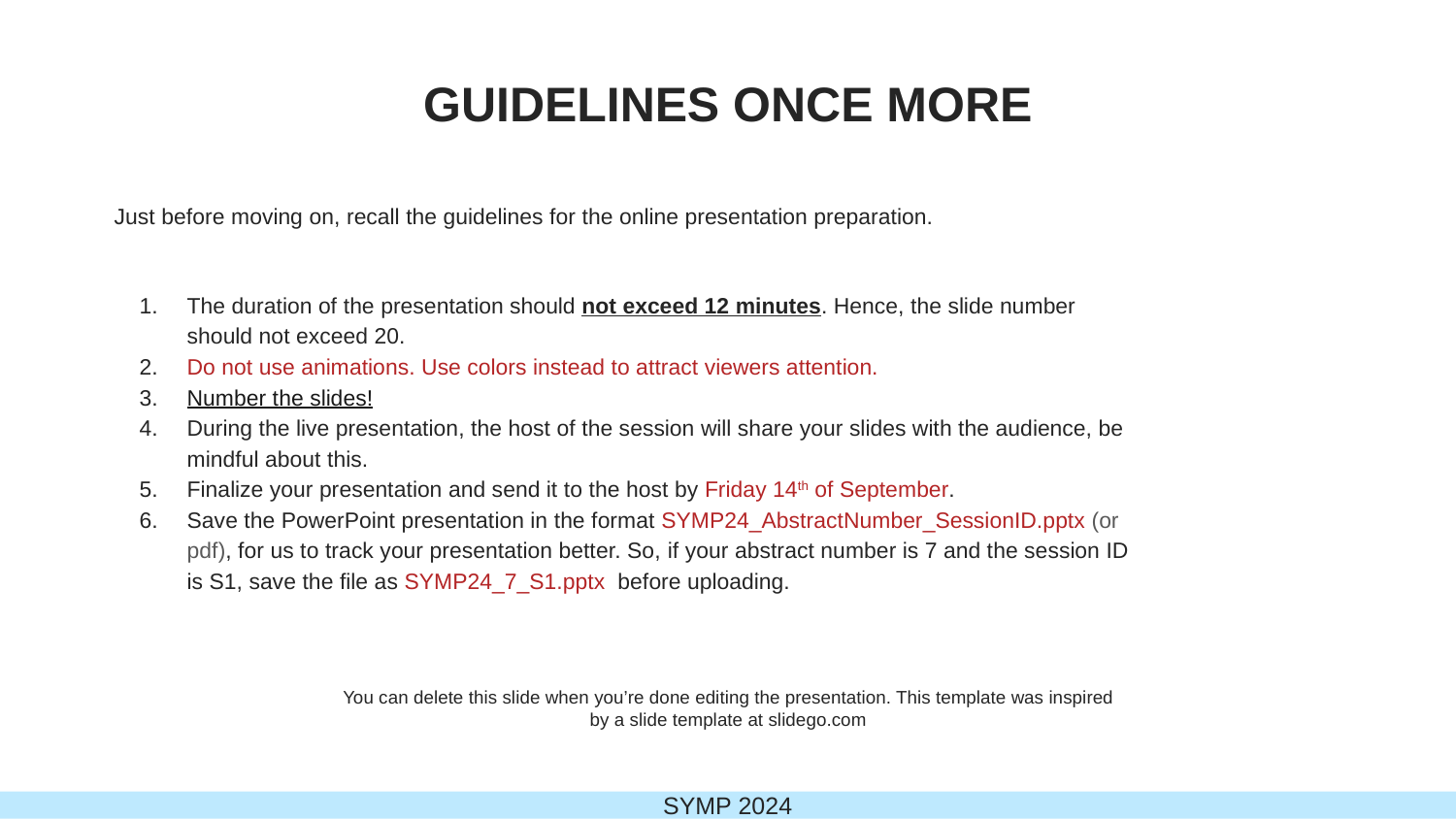

# GUIDELINES ONCE MORE
Just before moving on, recall the guidelines for the online presentation preparation.

The duration of the presentation should not exceed 12 minutes. Hence, the slide number should not exceed 20.
Do not use animations. Use colors instead to attract viewers attention.
Number the slides!
During the live presentation, the host of the session will share your slides with the audience, be mindful about this.
Finalize your presentation and send it to the host by Friday 14th of September.
Save the PowerPoint presentation in the format SYMP24_AbstractNumber_SessionID.pptx (or pdf), for us to track your presentation better. So, if your abstract number is 7 and the session ID is S1, save the file as SYMP24_7_S1.pptx  before uploading.
You can delete this slide when you’re done editing the presentation. This template was inspired by a slide template at slidego.com